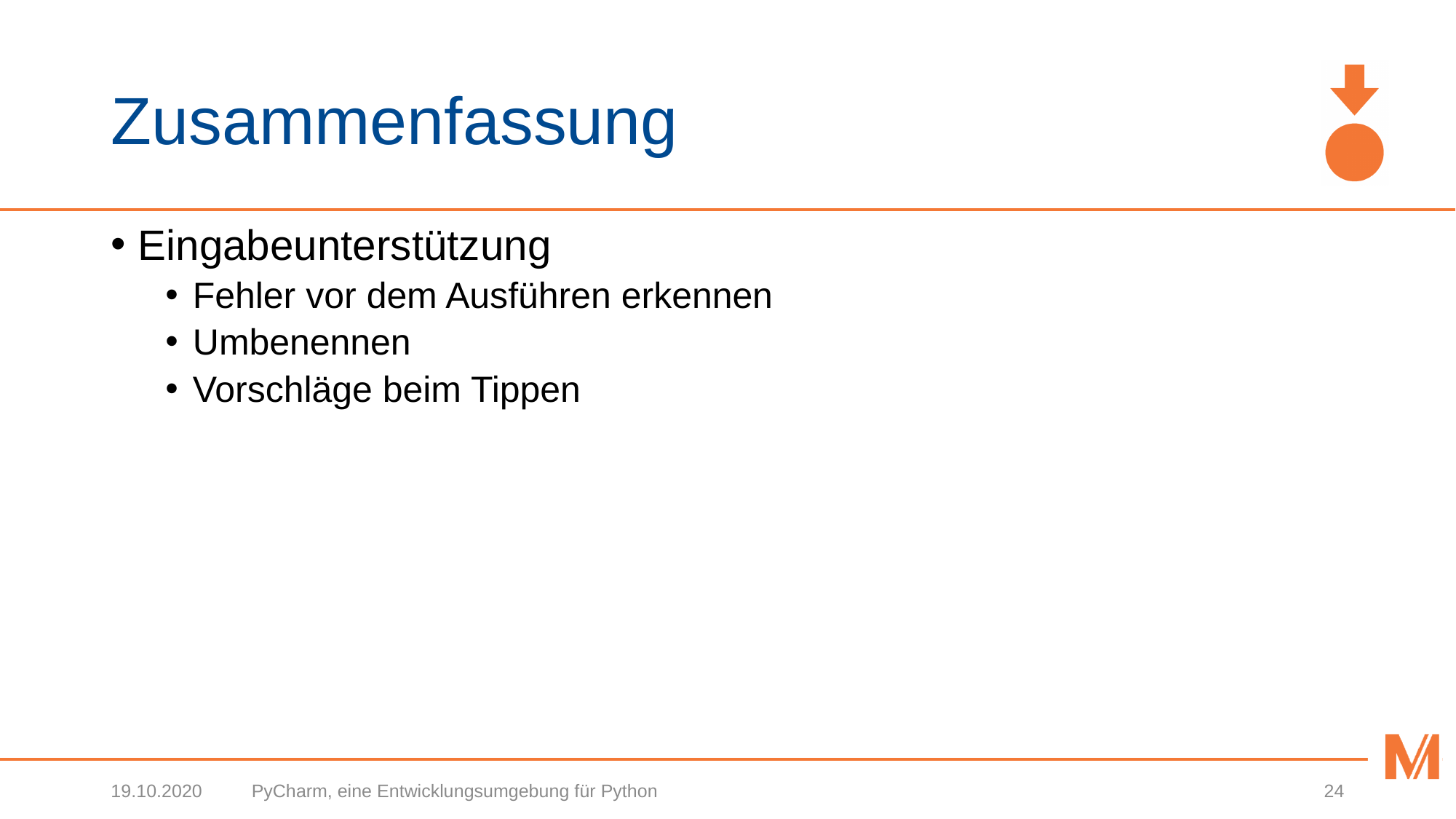

# Zusammenfassung
Eingabeunterstützung
Fehler vor dem Ausführen erkennen
Umbenennen
Vorschläge beim Tippen

19.10.2020
PyCharm, eine Entwicklungsumgebung für Python
24